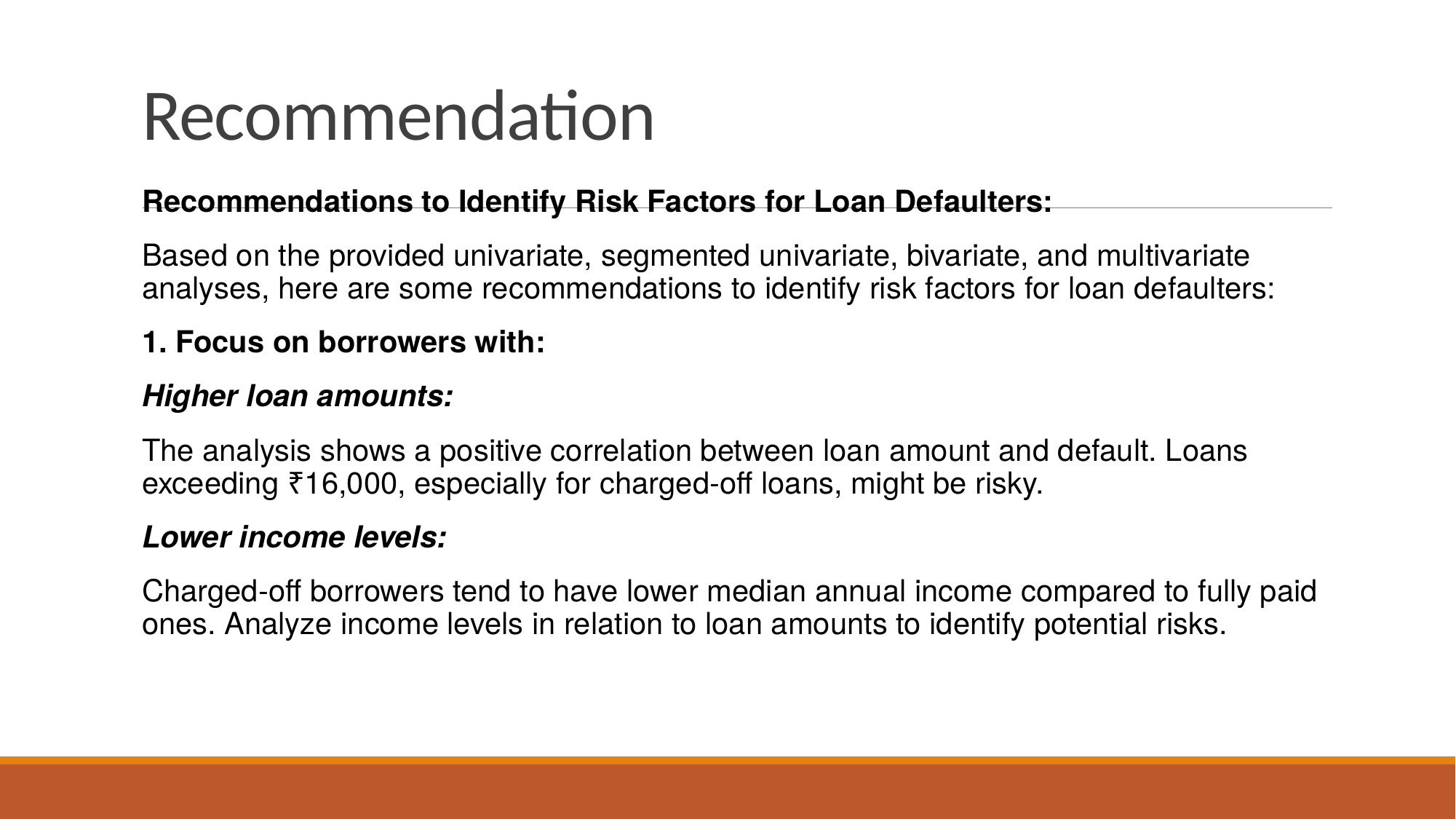

# Recommendation
Recommendations to Identify Risk Factors for Loan Defaulters:
Based on the provided univariate, segmented univariate, bivariate, and multivariate analyses, here are some recommendations to identify risk factors for loan defaulters:
1. Focus on borrowers with:
Higher loan amounts:
The analysis shows a positive correlation between loan amount and default. Loans exceeding ₹16,000, especially for charged-off loans, might be risky.
Lower income levels:
Charged-off borrowers tend to have lower median annual income compared to fully paid ones. Analyze income levels in relation to loan amounts to identify potential risks.